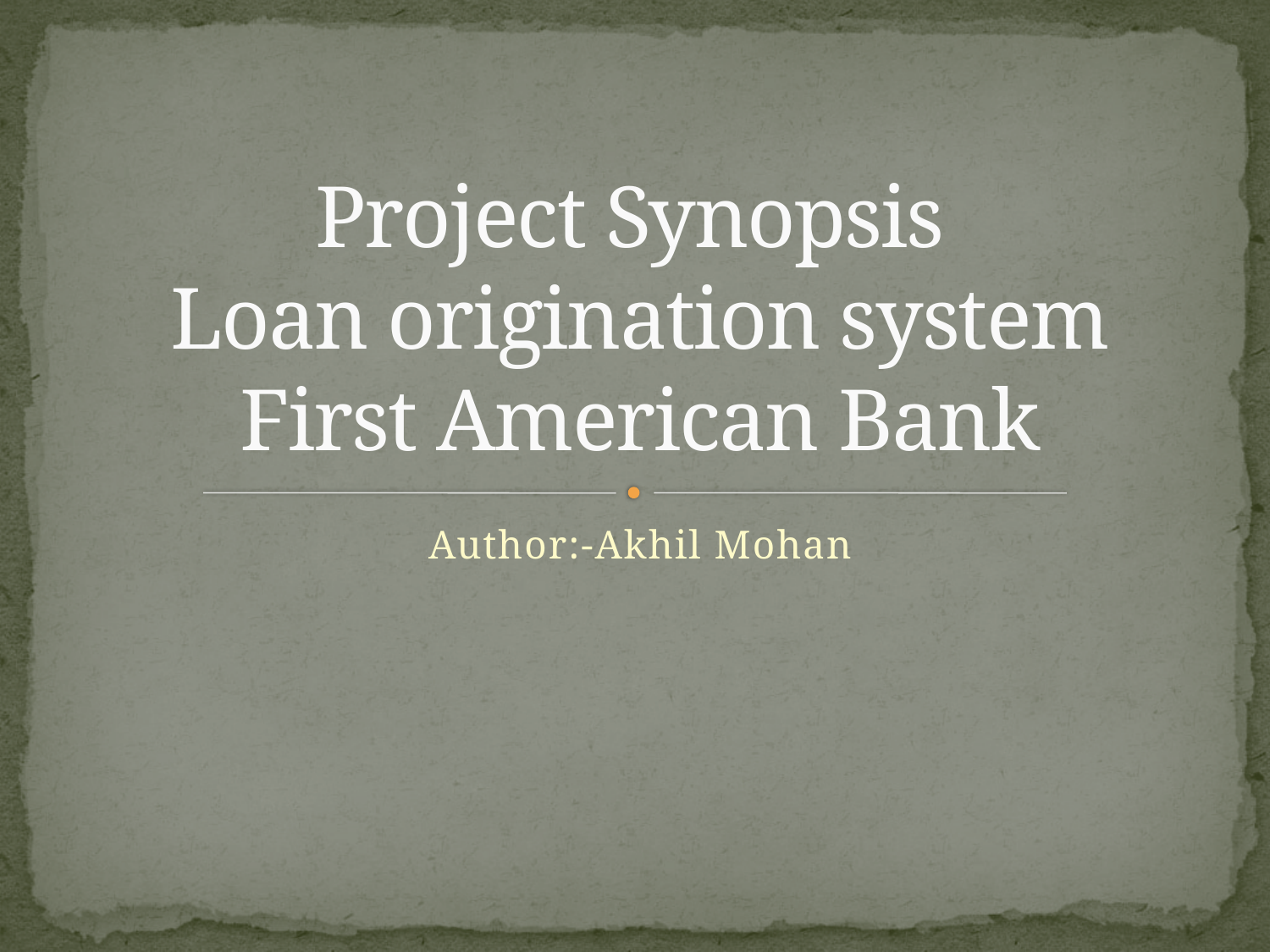

# Project Synopsis Loan origination system First American Bank
Author:-Akhil Mohan